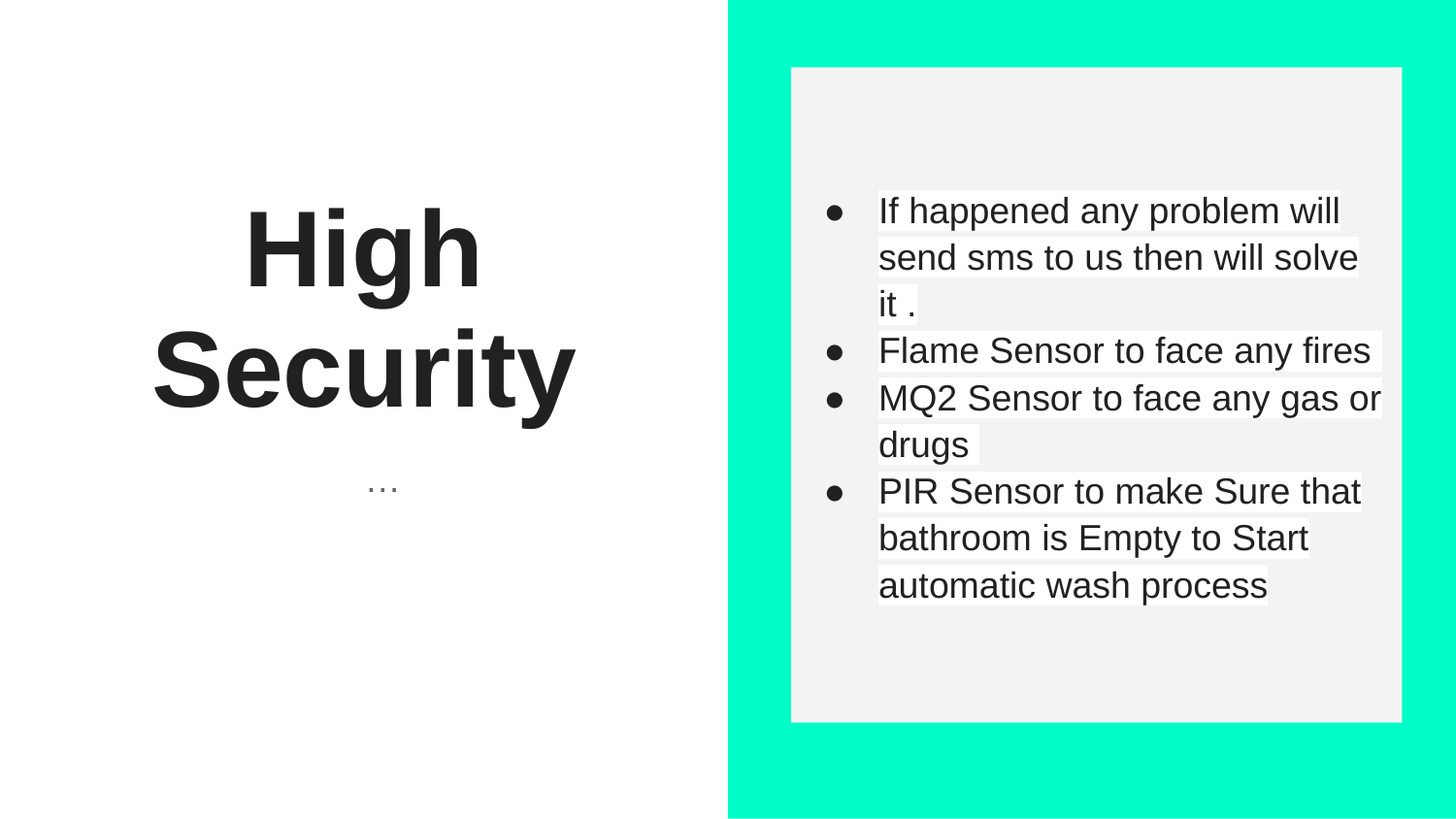

If happened any problem will send sms to us then will solve it .
Flame Sensor to face any fires
MQ2 Sensor to face any gas or drugs
PIR Sensor to make Sure that bathroom is Empty to Start automatic wash process
# High Security
…